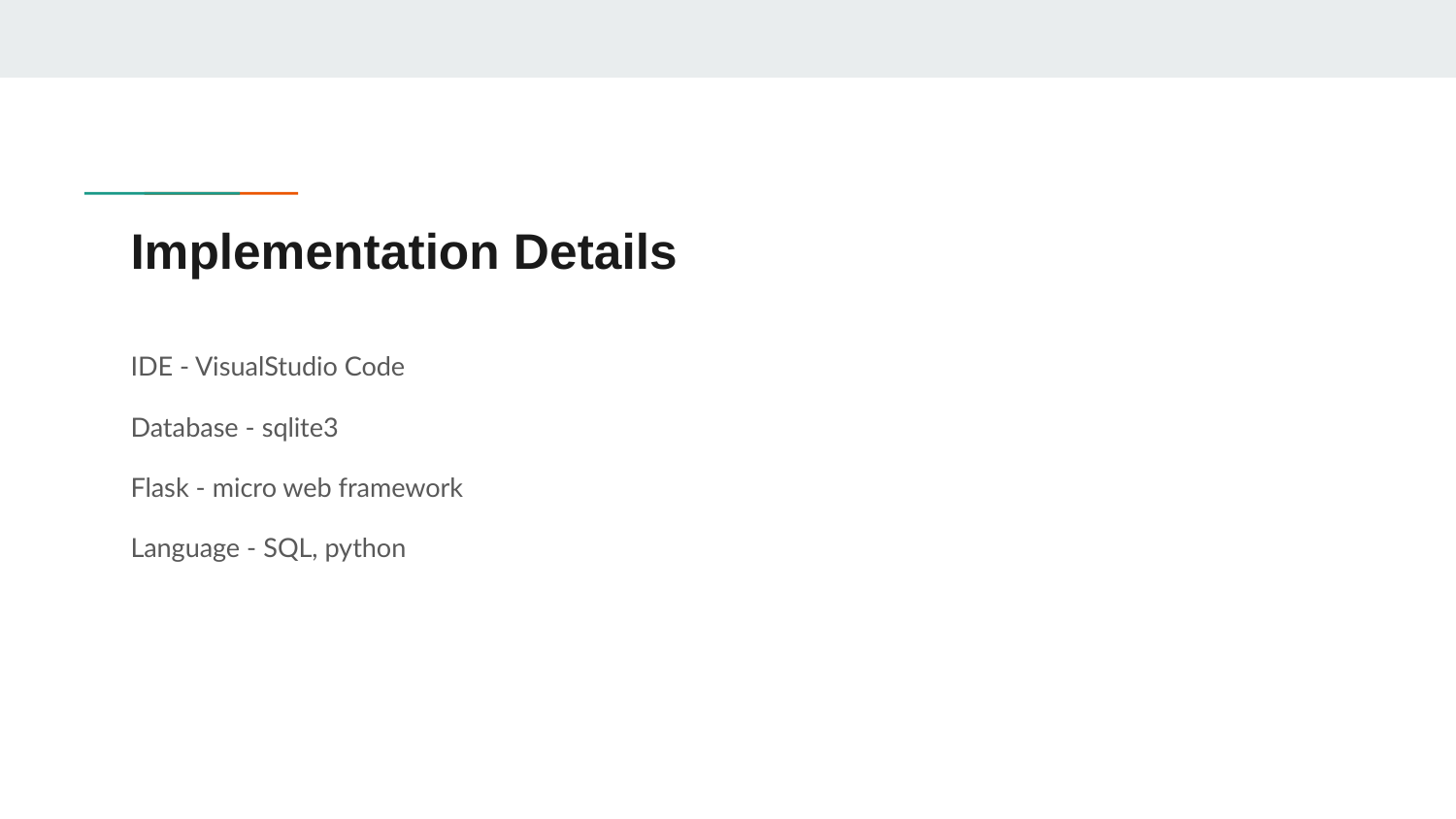

# Implementation Details
IDE - VisualStudio Code
Database - sqlite3
Flask - micro web framework
Language - SQL, python